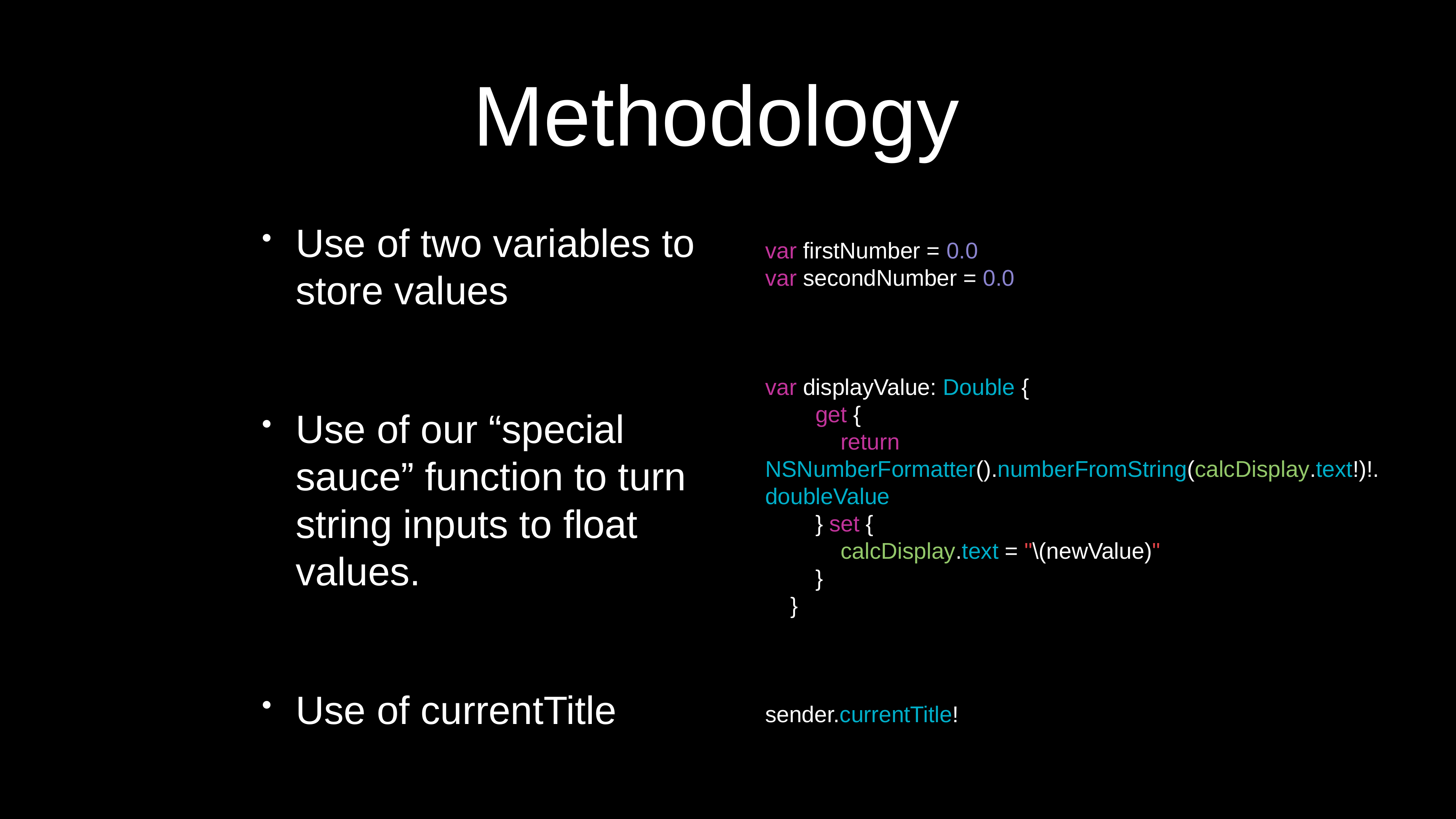

# Methodology
Use of two variables to store values

Use of our “special sauce” function to turn string inputs to float values.

Use of currentTitle
var firstNumber = 0.0
var secondNumber = 0.0

var displayValue: Double {
        get {
            return NSNumberFormatter().numberFromString(calcDisplay.text!)!.doubleValue
        } set {
            calcDisplay.text = "\(newValue)"
        }
    }

sender.currentTitle!